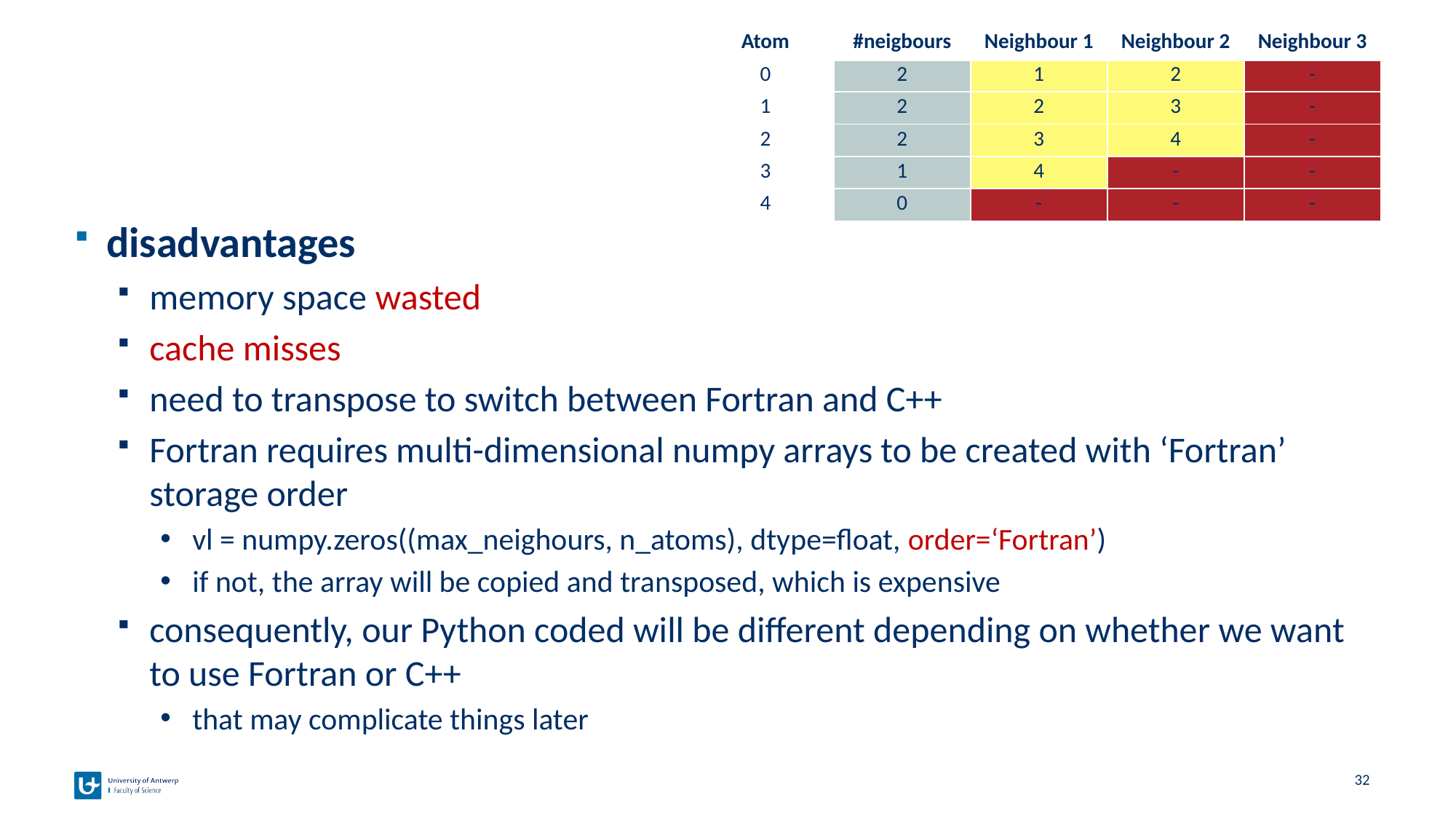

| Atom | #neigbours | Neighbour 1 | Neighbour 2 | Neighbour 3 |
| --- | --- | --- | --- | --- |
| 0 | 2 | 1 | 2 | - |
| 1 | 2 | 2 | 3 | - |
| 2 | 2 | 3 | 4 | - |
| 3 | 1 | 4 | - | - |
| 4 | 0 | - | - | - |
#
disadvantages
memory space wasted
cache misses
need to transpose to switch between Fortran and C++
Fortran requires multi-dimensional numpy arrays to be created with ‘Fortran’ storage order
vl = numpy.zeros((max_neighours, n_atoms), dtype=float, order=‘Fortran’)
if not, the array will be copied and transposed, which is expensive
consequently, our Python coded will be different depending on whether we want to use Fortran or C++
that may complicate things later
32